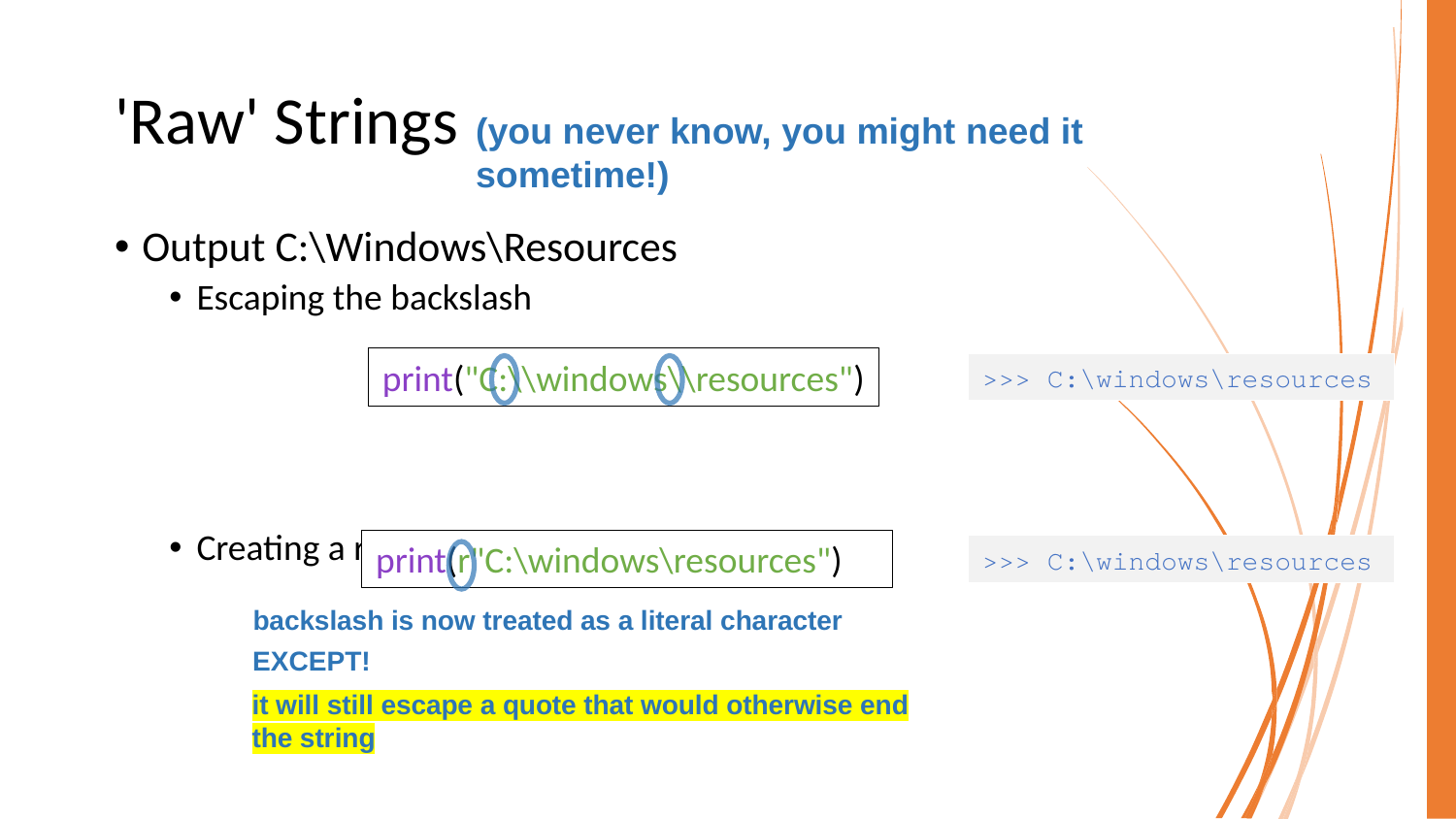

# 'Raw' Strings
(you never know, you might need it sometime!)
Output C:\Windows\Resources
Escaping the backslash

Creating a raw string
print("C:\\windows\\resources")
>>> C:\windows\resources

print(r"C:\windows\resources")
>>> C:\windows\resources

backslash is now treated as a literal character
EXCEPT!
it will still escape a quote that would otherwise end the string
COMP40003 Software Development and Application Modelling | Email: p.c.windridge@staffs.ac.uk
12